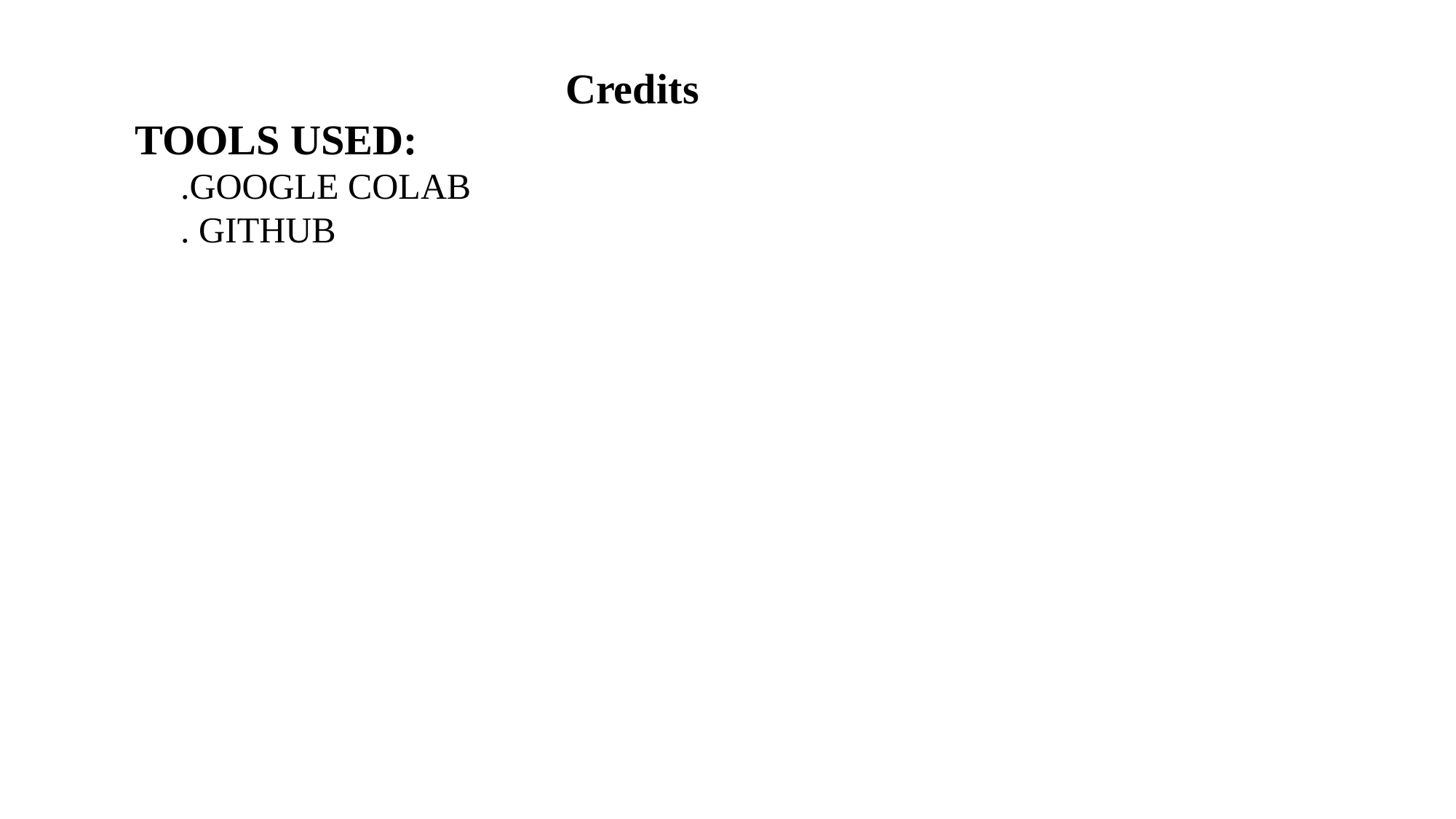

Credits
TOOLS USED:
     .GOOGLE COLAB
     . GITHUB